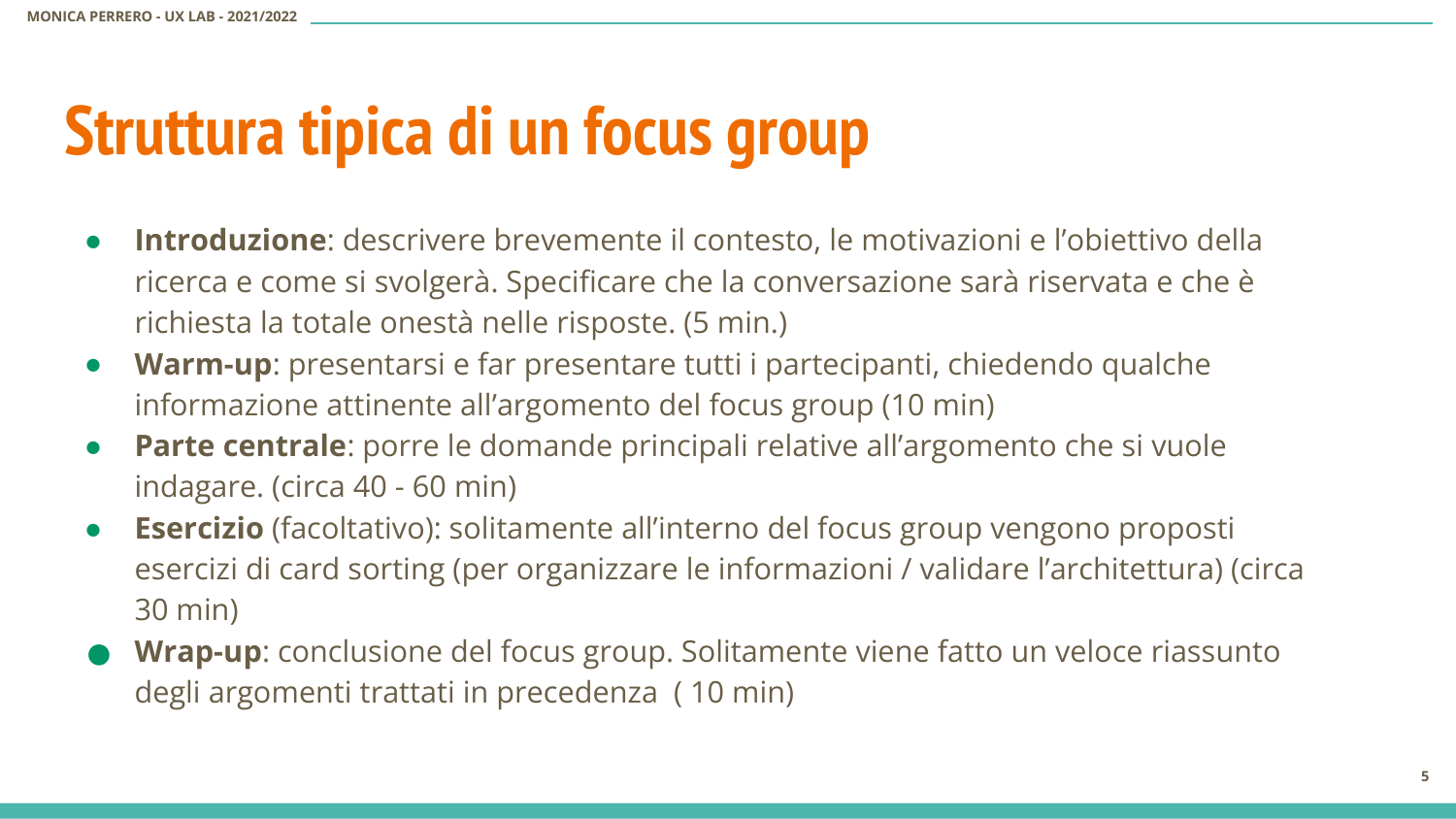

# Struttura tipica di un focus group

Introduzione: descrivere brevemente il contesto, le motivazioni e l’obiettivo della ricerca e come si svolgerà. Specificare che la conversazione sarà riservata e che è richiesta la totale onestà nelle risposte. (5 min.)
Warm-up: presentarsi e far presentare tutti i partecipanti, chiedendo qualche informazione attinente all’argomento del focus group (10 min)
Parte centrale: porre le domande principali relative all’argomento che si vuole indagare. (circa 40 - 60 min)
Esercizio (facoltativo): solitamente all’interno del focus group vengono proposti esercizi di card sorting (per organizzare le informazioni / validare l’architettura) (circa 30 min)
Wrap-up: conclusione del focus group. Solitamente viene fatto un veloce riassunto degli argomenti trattati in precedenza  ( 10 min)

5